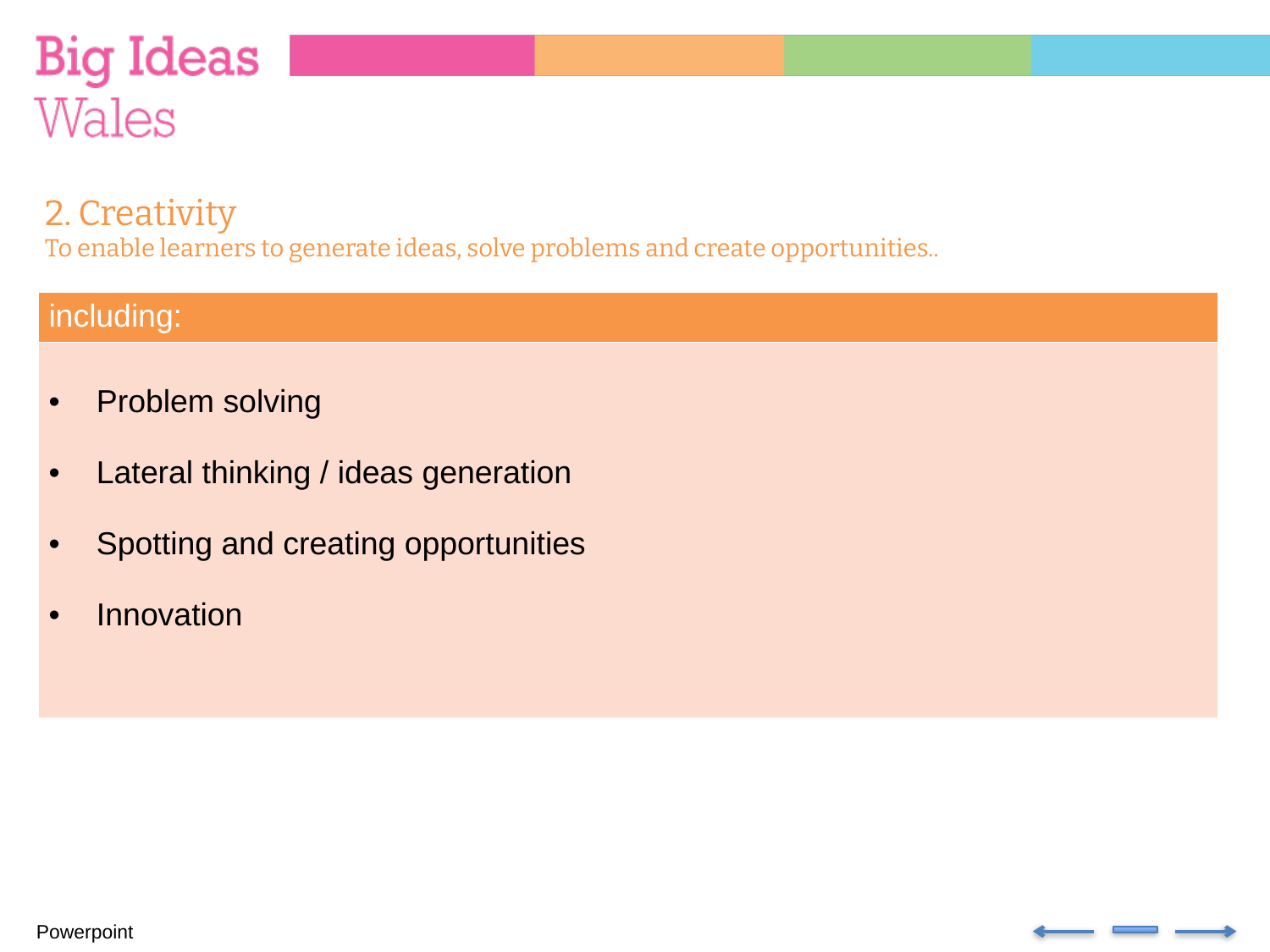

2. Creativity
To enable learners to generate ideas, solve problems and create opportunities..

| including: |
| --- |
| Problem solving Lateral thinking / ideas generation Spotting and creating opportunities Innovation |
Powerpoint